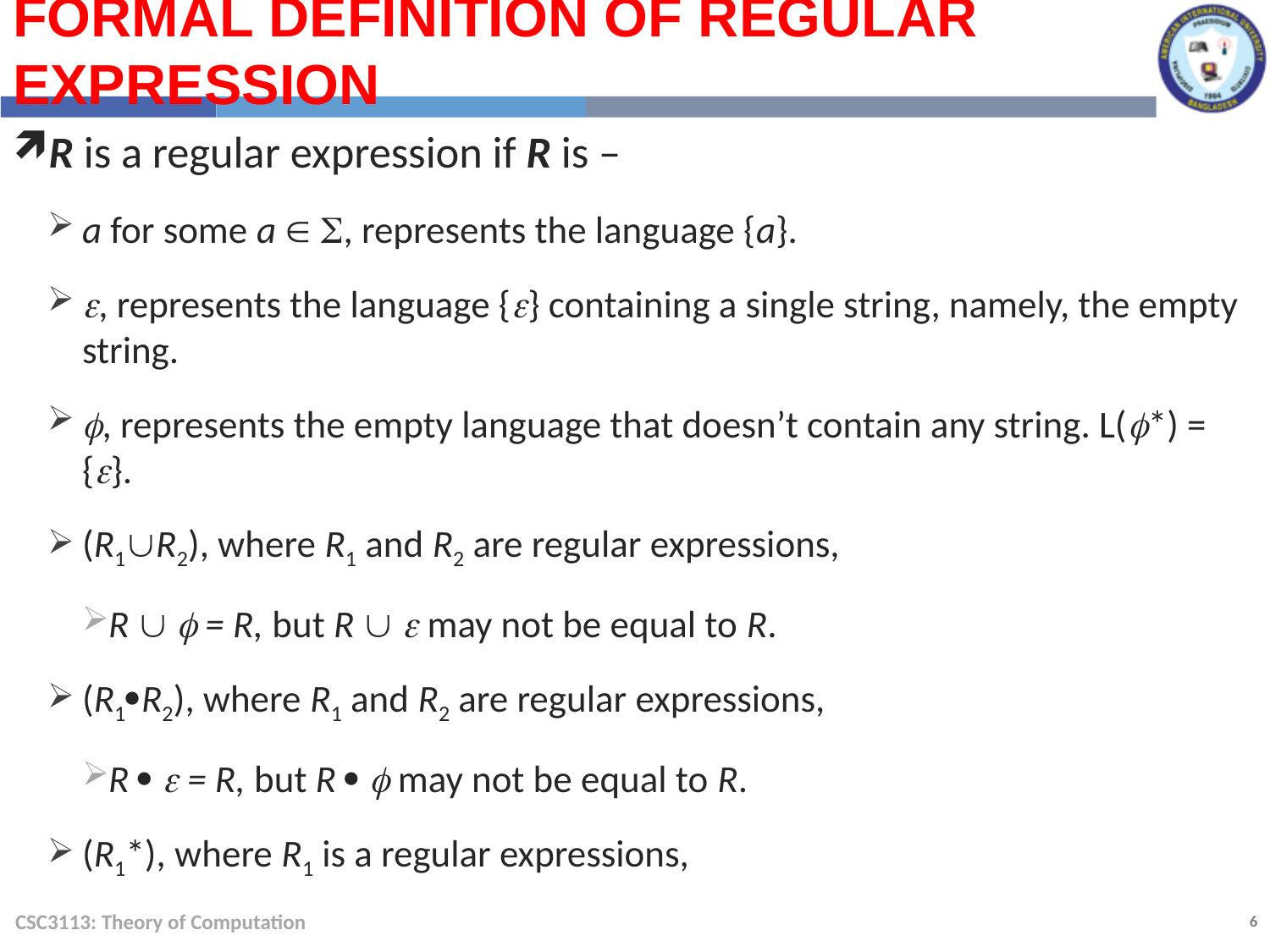

Formal Definition of Regular Expression
R is a regular expression if R is –
a for some a ∈ Σ, represents the language {a}.
ε, represents the language {ε} containing a single string, namely, the empty string.
φ, represents the empty language that doesn’t contain any string. L(φ*) = {ε}.
(R1∪R2), where R1 and R2 are regular expressions,
R ∪ φ = R, but R ∪ ε may not be equal to R.
(R1•R2), where R1 and R2 are regular expressions,
R • ε = R, but R • φ may not be equal to R.
(R1*), where R1 is a regular expressions,
CSC3113: Theory of Computation